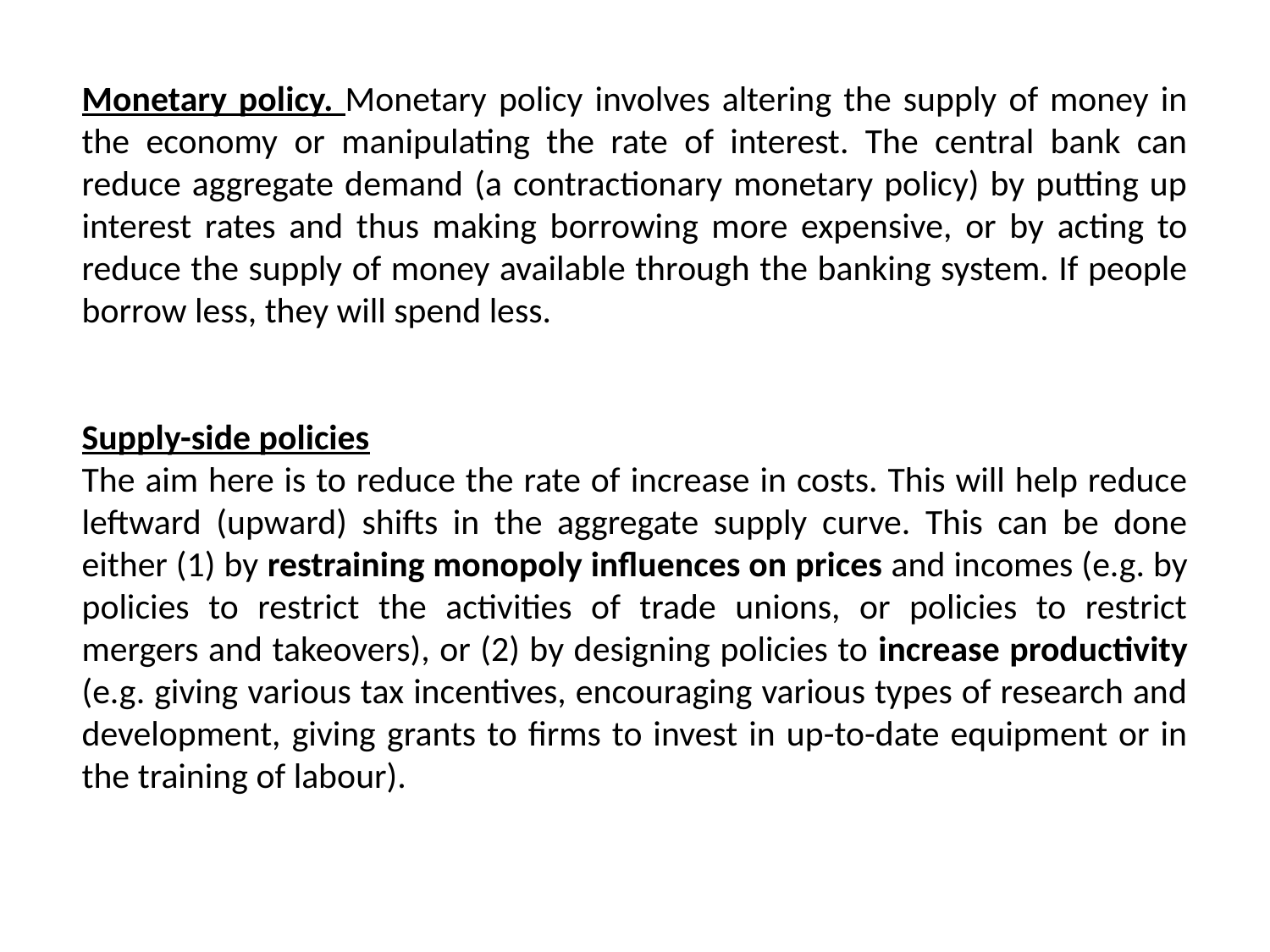

Monetary policy. Monetary policy involves altering the supply of money in the economy or manipulating the rate of interest. The central bank can reduce aggregate demand (a contractionary monetary policy) by putting up interest rates and thus making borrowing more expensive, or by acting to reduce the supply of money available through the banking system. If people borrow less, they will spend less.

Supply-side policies
The aim here is to reduce the rate of increase in costs. This will help reduce leftward (upward) shifts in the aggregate supply curve. This can be done either (1) by restraining monopoly influences on prices and incomes (e.g. by policies to restrict the activities of trade unions, or policies to restrict mergers and takeovers), or (2) by designing policies to increase productivity (e.g. giving various tax incentives, encouraging various types of research and development, giving grants to firms to invest in up-to-date equipment or in the training of labour).